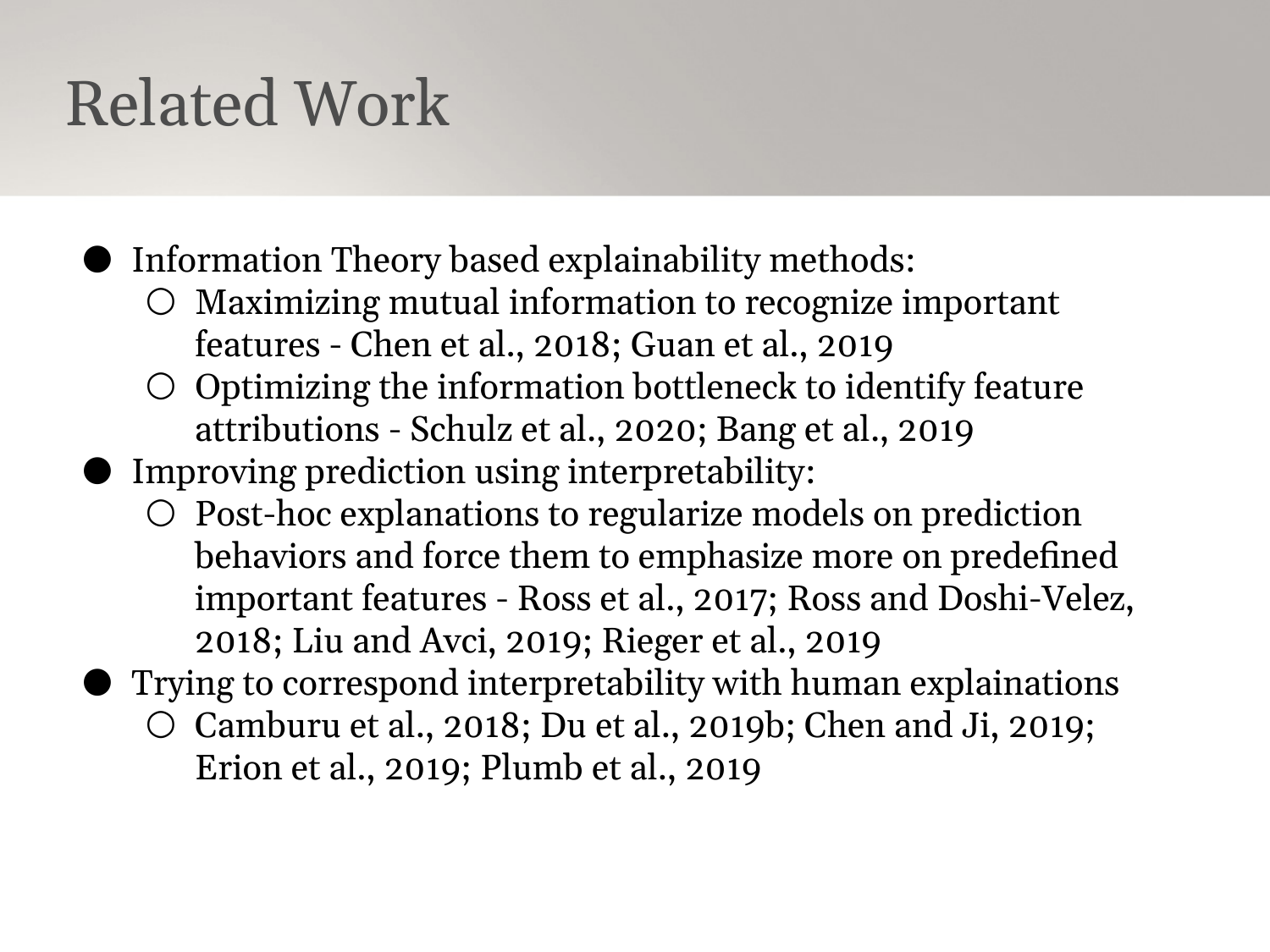

Related Work
Information Theory based explainability methods:
Maximizing mutual information to recognize important features - Chen et al., 2018; Guan et al., 2019
Optimizing the information bottleneck to identify feature attributions - Schulz et al., 2020; Bang et al., 2019
Improving prediction using interpretability:
Post-hoc explanations to regularize models on prediction behaviors and force them to emphasize more on predefined important features - Ross et al., 2017; Ross and Doshi-Velez, 2018; Liu and Avci, 2019; Rieger et al., 2019
Trying to correspond interpretability with human explainations
Camburu et al., 2018; Du et al., 2019b; Chen and Ji, 2019; Erion et al., 2019; Plumb et al., 2019